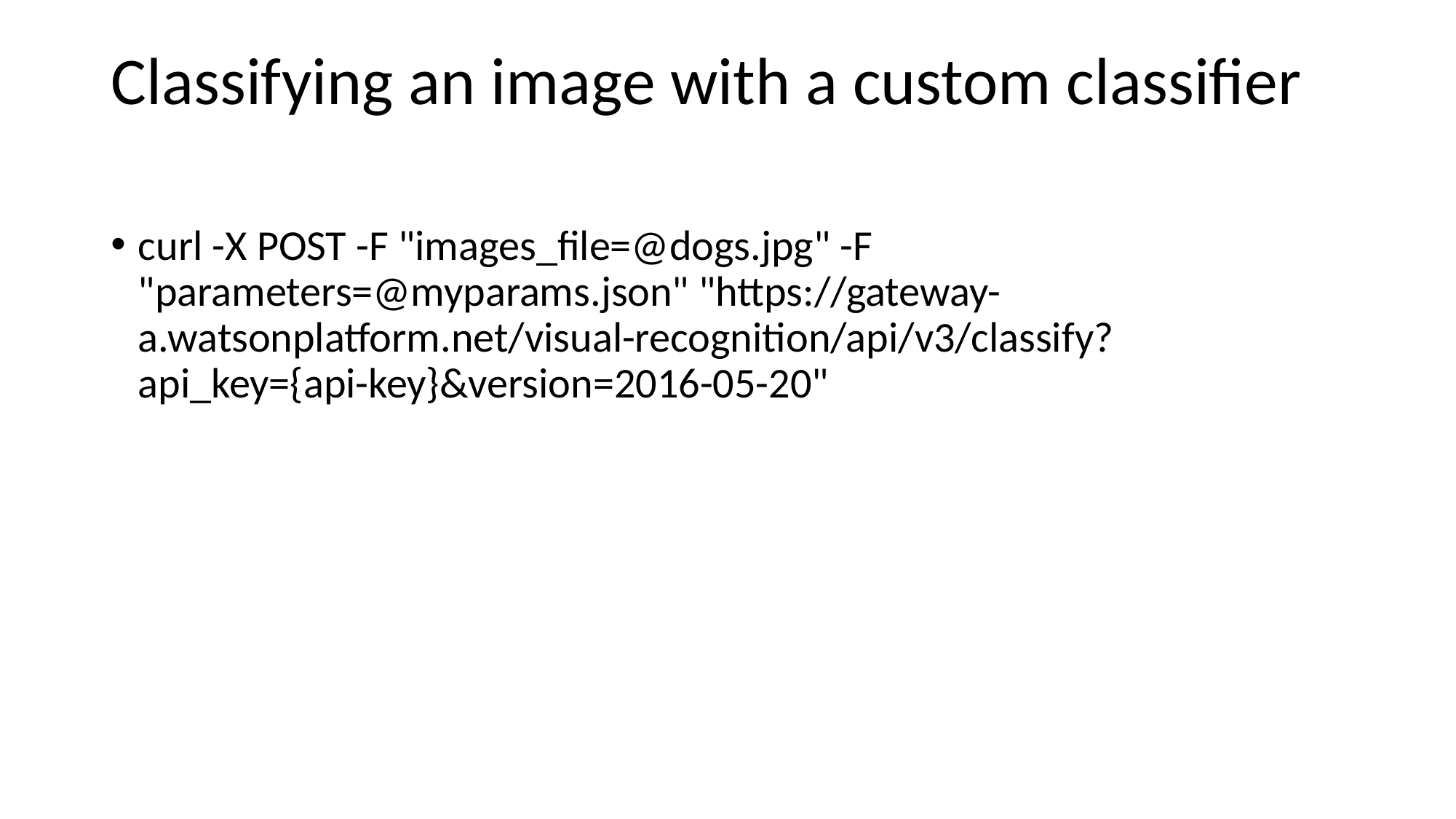

# Classifying an image with a custom classifier
curl -X POST -F "images_file=@dogs.jpg" -F "parameters=@myparams.json" "https://gateway-a.watsonplatform.net/visual-recognition/api/v3/classify?api_key={api-key}&version=2016-05-20"